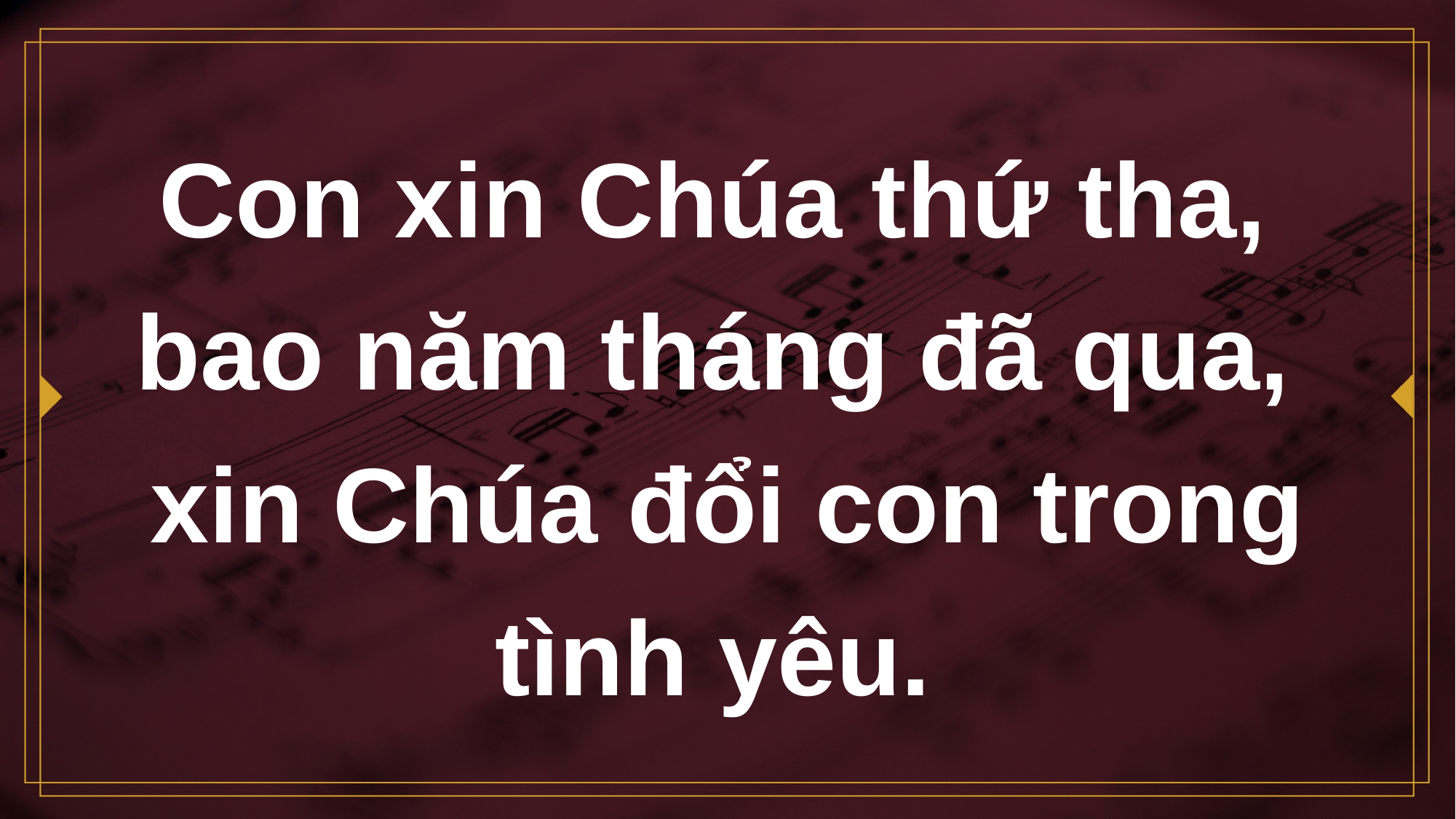

# Con xin Chúa thứ tha, bao năm tháng đã qua,
xin Chúa đổi con trong tình yêu.